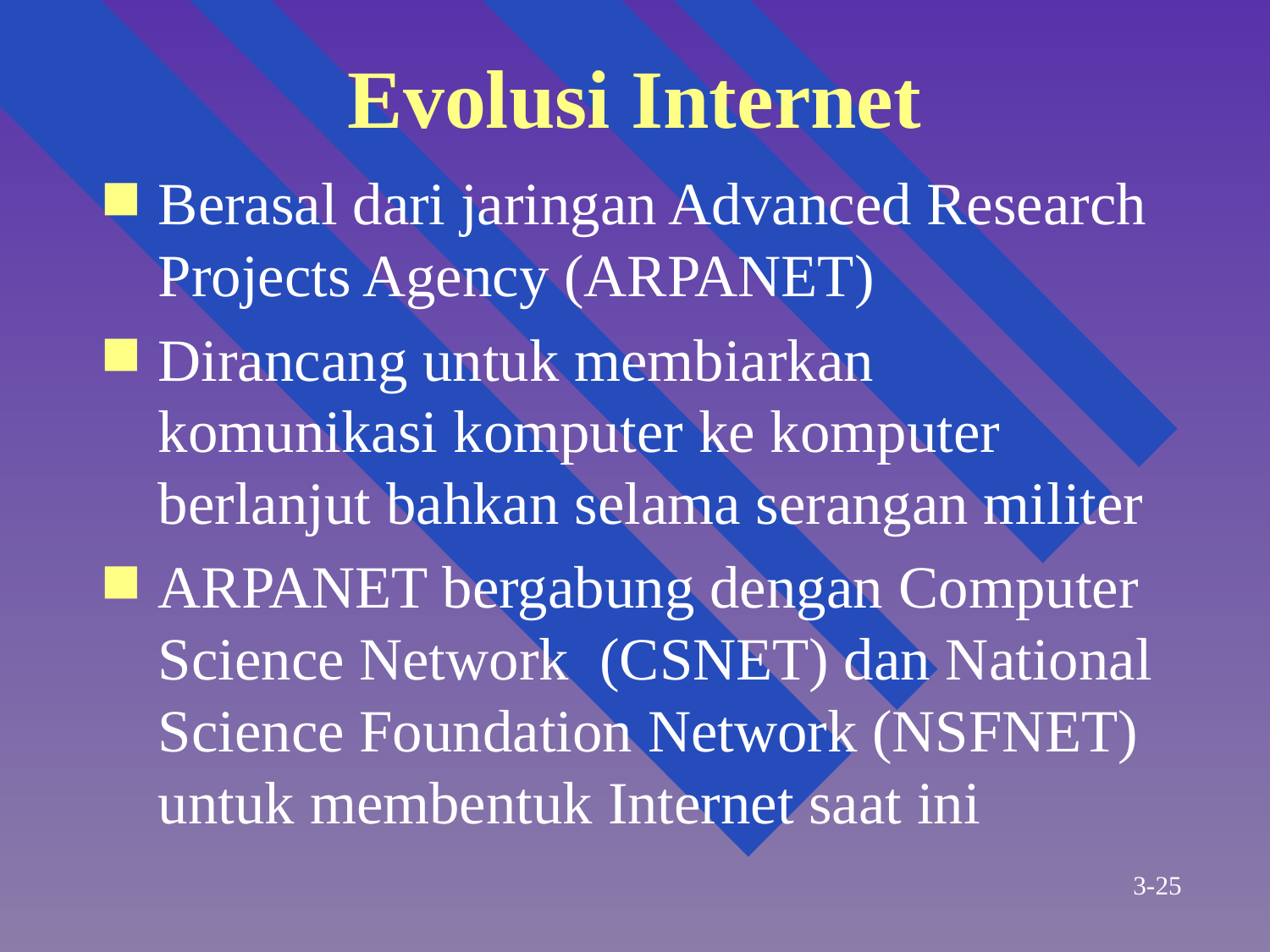

# Evolusi Internet
Berasal dari jaringan Advanced Research Projects Agency (ARPANET)
Dirancang untuk membiarkan komunikasi komputer ke komputer berlanjut bahkan selama serangan militer
ARPANET bergabung dengan Computer Science Network  (CSNET) dan National Science Foundation Network (NSFNET) untuk membentuk Internet saat ini

3-25